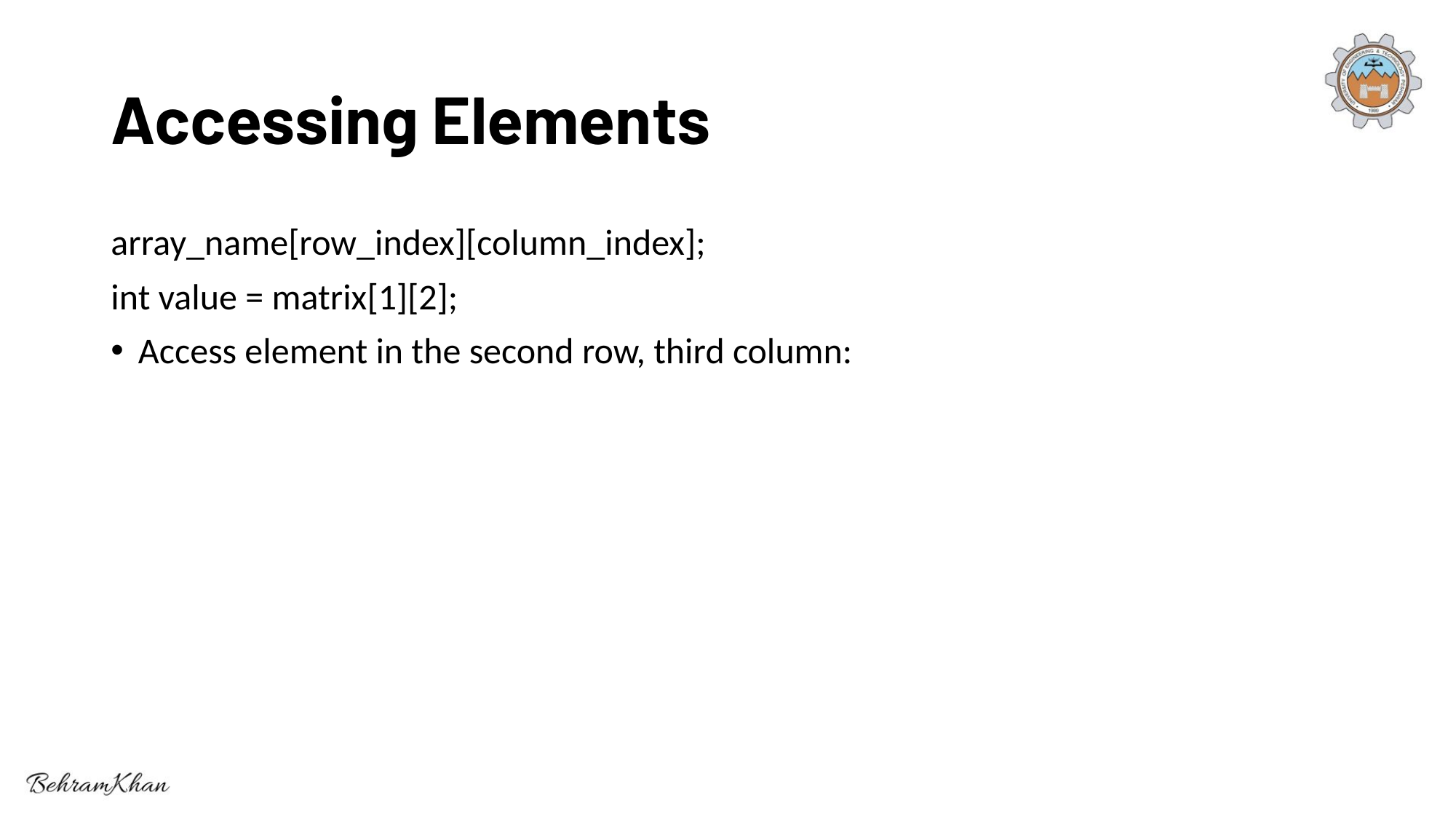

# Accessing Elements
array_name[row_index][column_index];
int value = matrix[1][2];
Access element in the second row, third column: